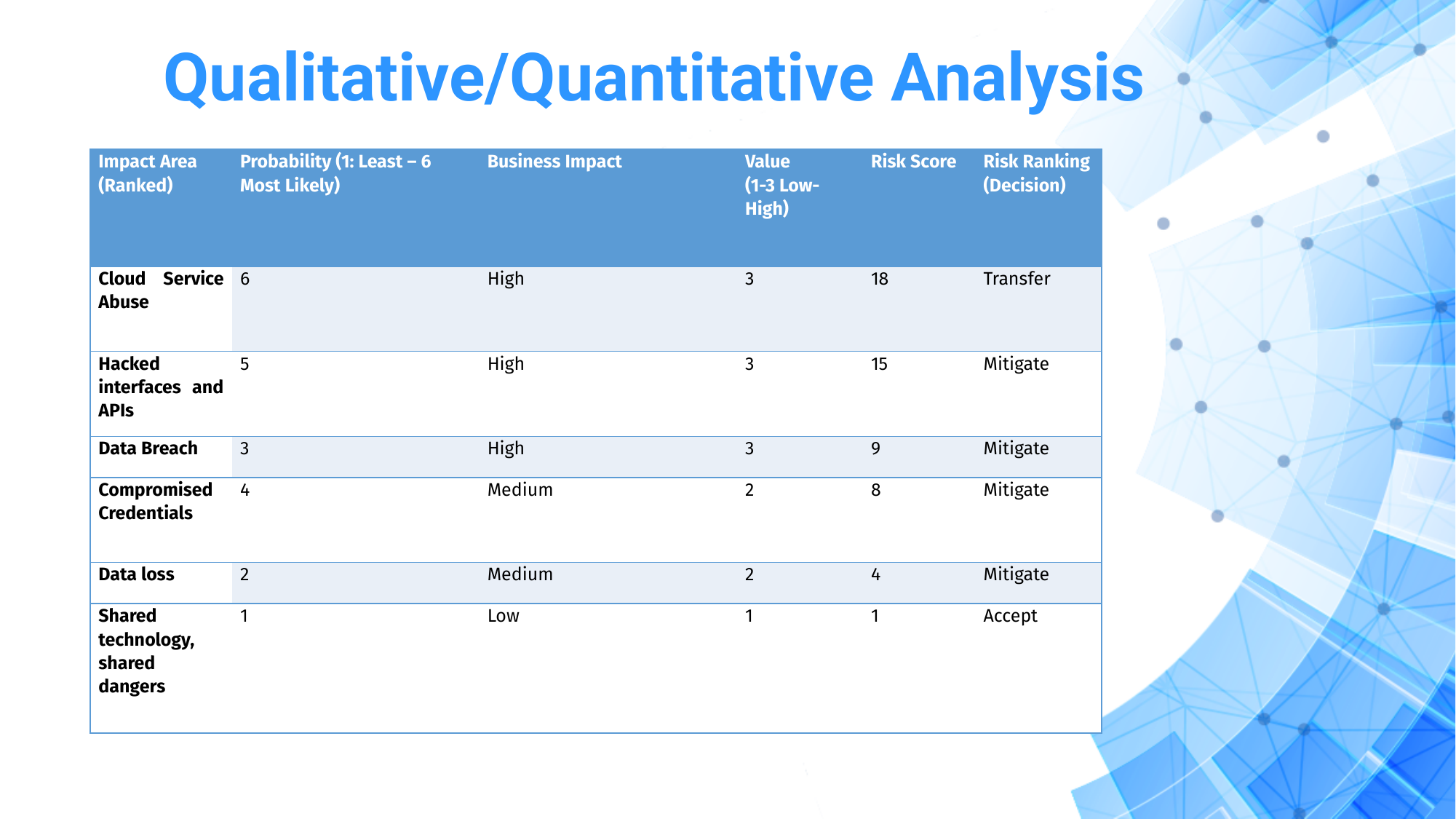

# Qualitative/Quantitative Analysis
| Impact Area (Ranked) | Probability (1: Least – 6 Most Likely) | Business Impact | Value (1-3 Low-High) | Risk Score | Risk Ranking (Decision) |
| --- | --- | --- | --- | --- | --- |
| Cloud Service Abuse | 6 | High | 3 | 18 | Transfer |
| Hacked interfaces and APIs | 5 | High | 3 | 15 | Mitigate |
| Data Breach | 3 | High | 3 | 9 | Mitigate |
| Compromised Credentials | 4 | Medium | 2 | 8 | Mitigate |
| Data loss | 2 | Medium | 2 | 4 | Mitigate |
| Shared technology, shared dangers | 1 | Low | 1 | 1 | Accept |